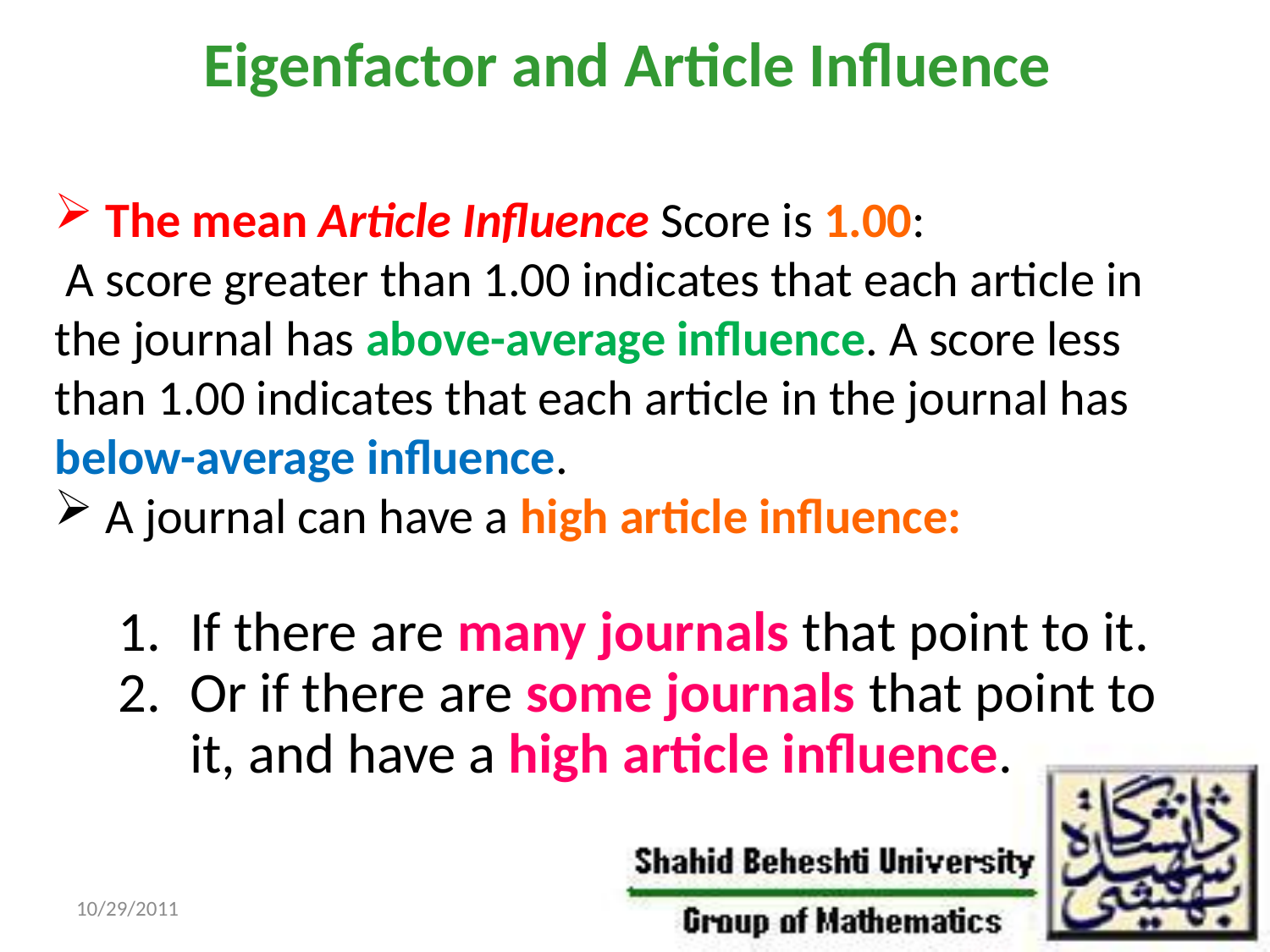

# Eigenfactor and Article Influence
 The mean Article Influence Score is 1.00:
 A score greater than 1.00 indicates that each article in the journal has above-average influence. A score less than 1.00 indicates that each article in the journal has below-average influence.
 A journal can have a high article influence:

If there are many journals that point to it.
Or if there are some journals that point to it, and have a high article influence.

10/29/2011